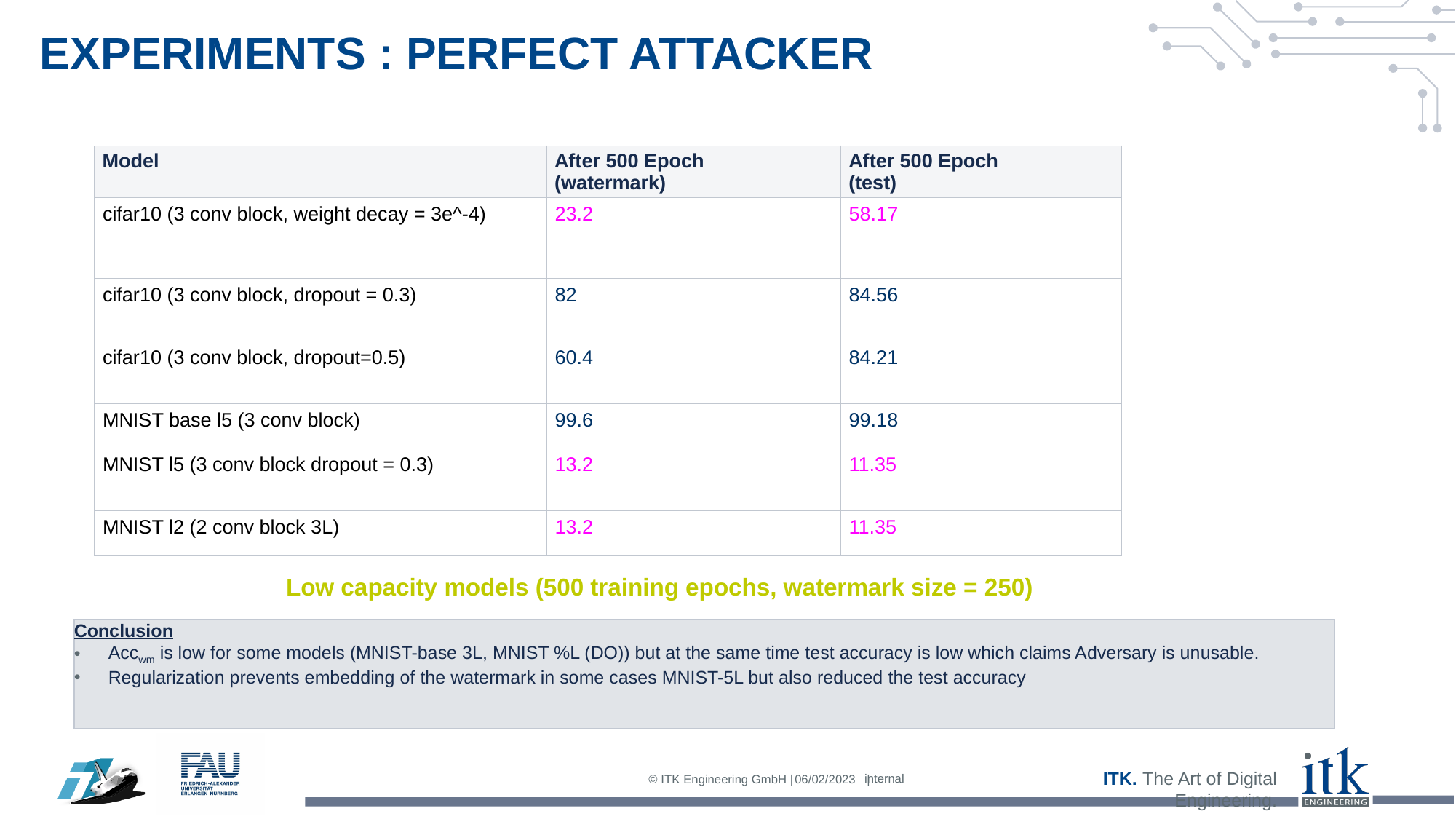

# Experiments : perfect attacker
| Model | After 500 Epoch (watermark) | After 500 Epoch (test) |
| --- | --- | --- |
| cifar10 (3 conv block, weight decay = 3e^-4) | 23.2 | 58.17 |
| cifar10 (3 conv block, dropout = 0.3) | 82 | 84.56 |
| cifar10 (3 conv block, dropout=0.5) | 60.4 | 84.21 |
| MNIST base l5 (3 conv block) | 99.6 | 99.18 |
| MNIST l5 (3 conv block dropout = 0.3) | 13.2 | 11.35 |
| MNIST l2 (2 conv block 3L) | 13.2 | 11.35 |

Low capacity models (500 training epochs, watermark size = 250)
Conclusion
Accwm is low for some models (MNIST-base 3L, MNIST %L (DO)) but at the same time test accuracy is low which claims Adversary is unusable.
Regularization prevents embedding of the watermark in some cases MNIST-5L but also reduced the test accuracy
internal
06/02/2023